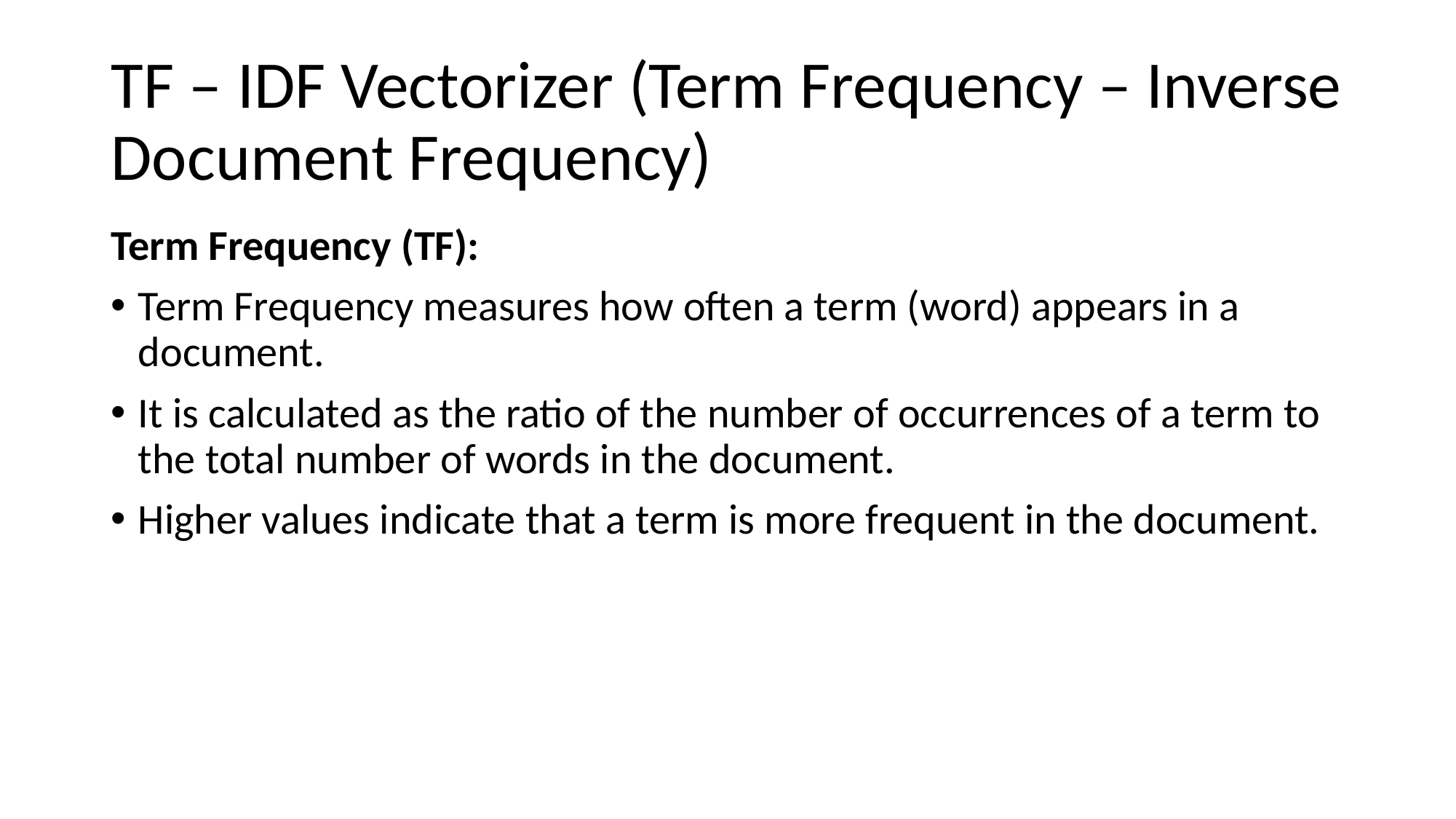

# TF – IDF Vectorizer (Term Frequency – Inverse Document Frequency)
Term Frequency (TF):
Term Frequency measures how often a term (word) appears in a document.
It is calculated as the ratio of the number of occurrences of a term to the total number of words in the document.
Higher values indicate that a term is more frequent in the document.